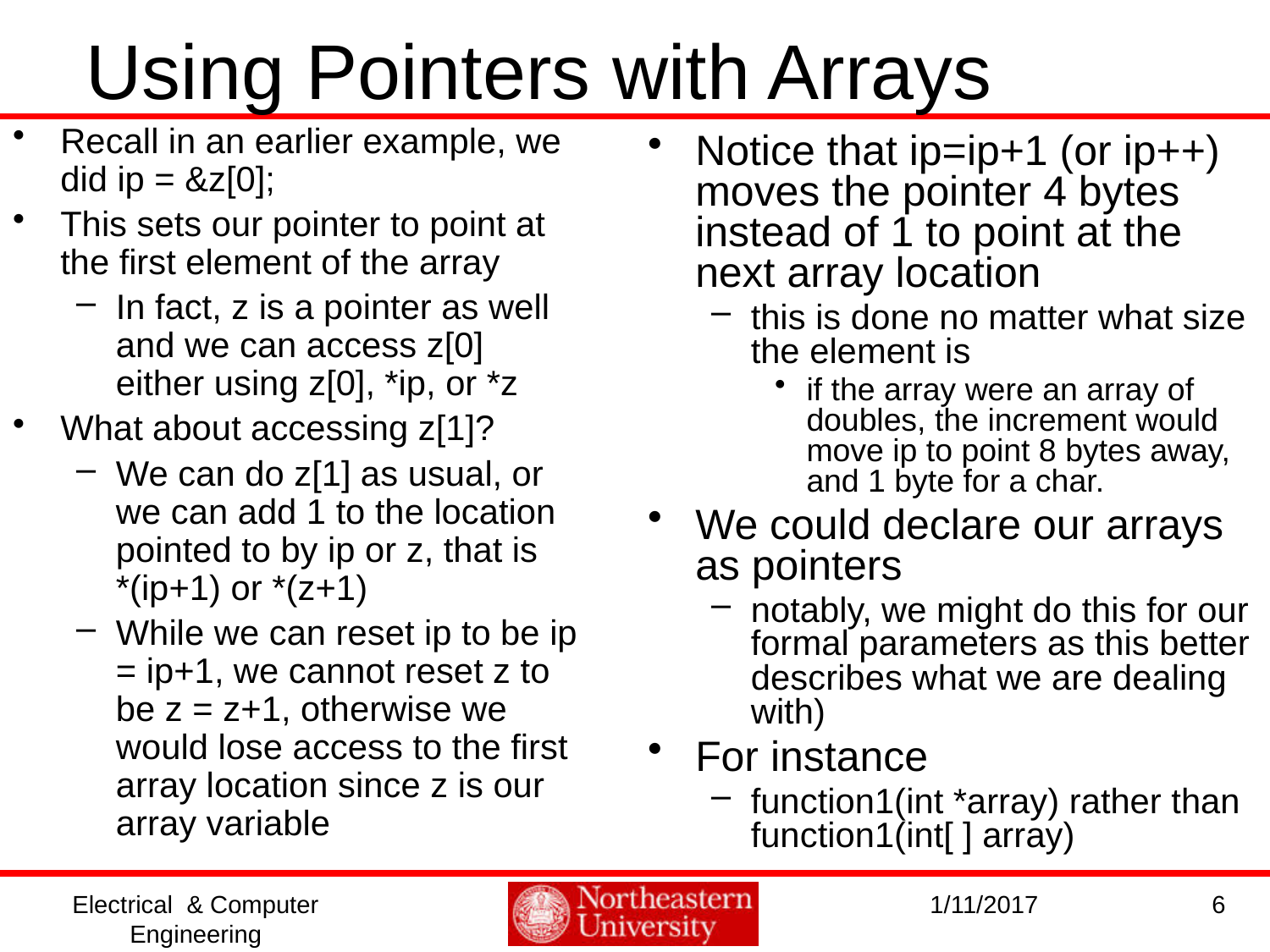

Using Pointers with Arrays
Recall in an earlier example, we did ip = &z[0];
This sets our pointer to point at the first element of the array
In fact, z is a pointer as well and we can access z[0] either using z[0], *ip, or *z
What about accessing z[1]?
We can do z[1] as usual, or we can add 1 to the location pointed to by ip or z, that is *(ip+1) or *(z+1)
While we can reset ip to be ip = ip+1, we cannot reset z to be z = z+1, otherwise we would lose access to the first array location since z is our array variable
Notice that ip=ip+1 (or ip++) moves the pointer 4 bytes instead of 1 to point at the next array location
this is done no matter what size the element is
if the array were an array of doubles, the increment would move ip to point 8 bytes away, and 1 byte for a char.
We could declare our arrays as pointers
notably, we might do this for our formal parameters as this better describes what we are dealing with)
For instance
function1(int *array) rather than function1(int[ ] array)
Electrical  & Computer Engineering
1/11/2017
6